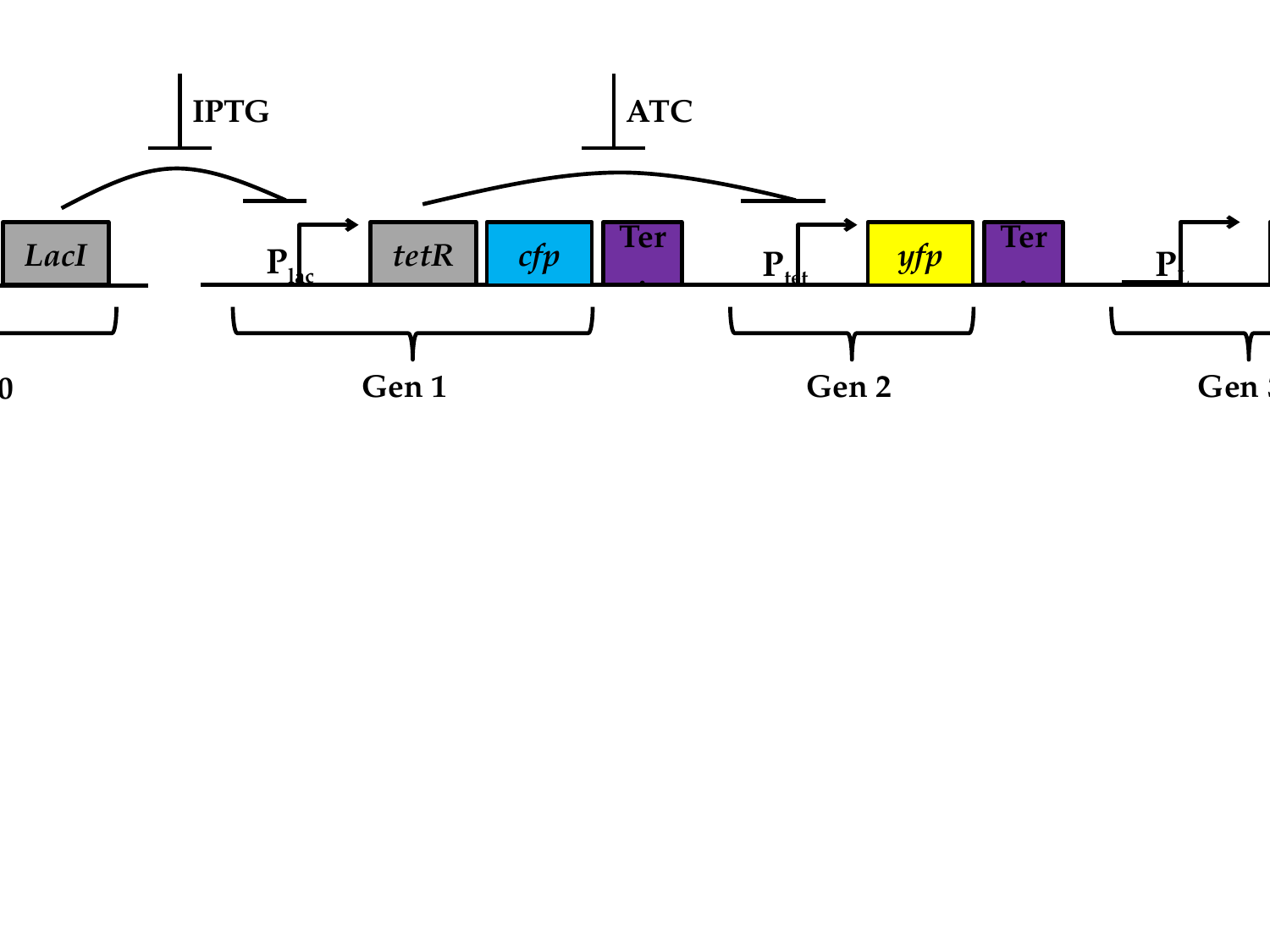

IPTG
ATC

LacI
yfp
tetR
Ter.
Plac
Ptet
cfp
Ter.
rfp
Ter.
PlacIq
PL
Gen 1
Gen 2
Gen 3
Gen 0